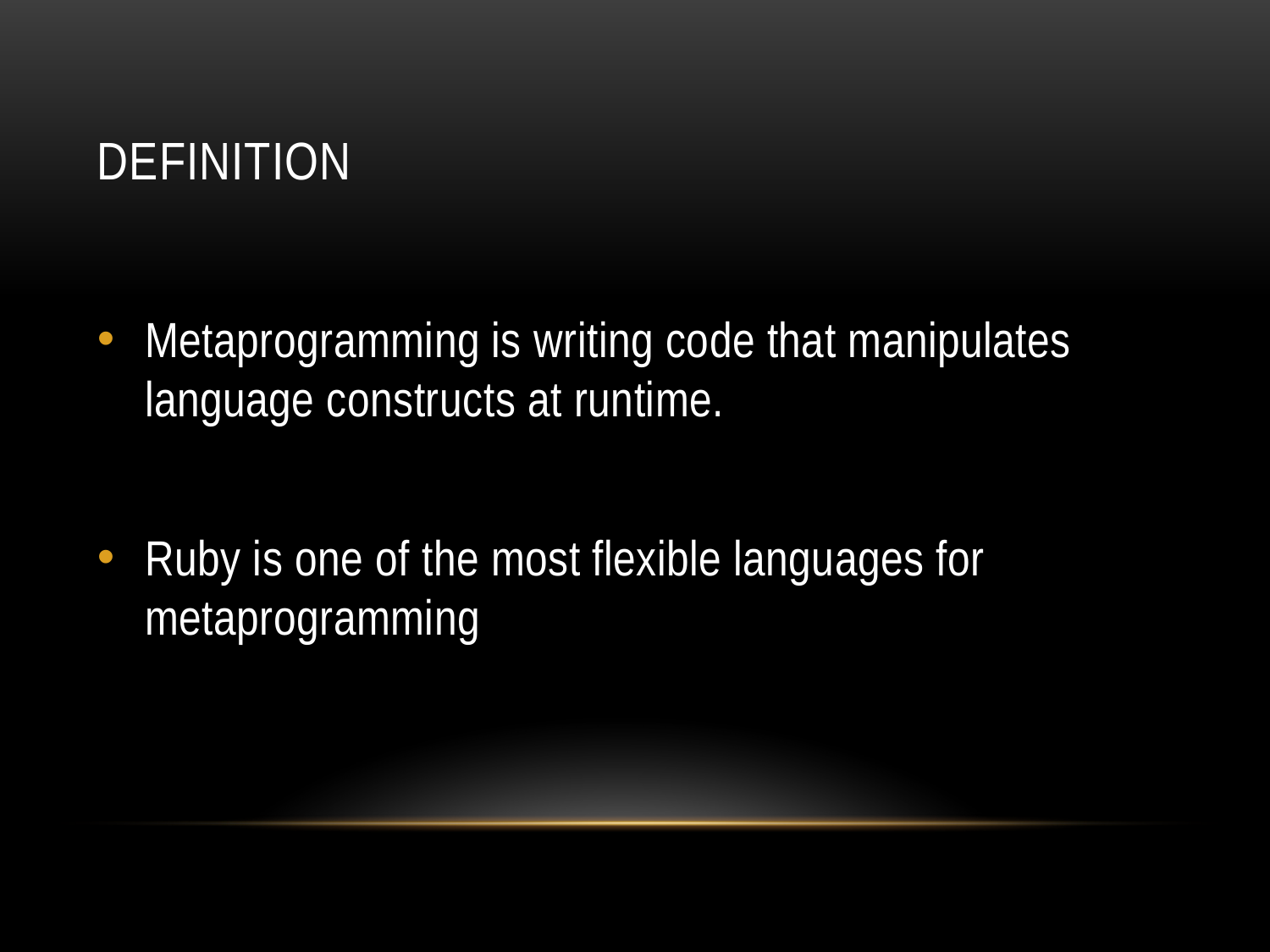

# Definition

Metaprogramming is writing code that manipulates language constructs at runtime.

Ruby is one of the most flexible languages for metaprogramming